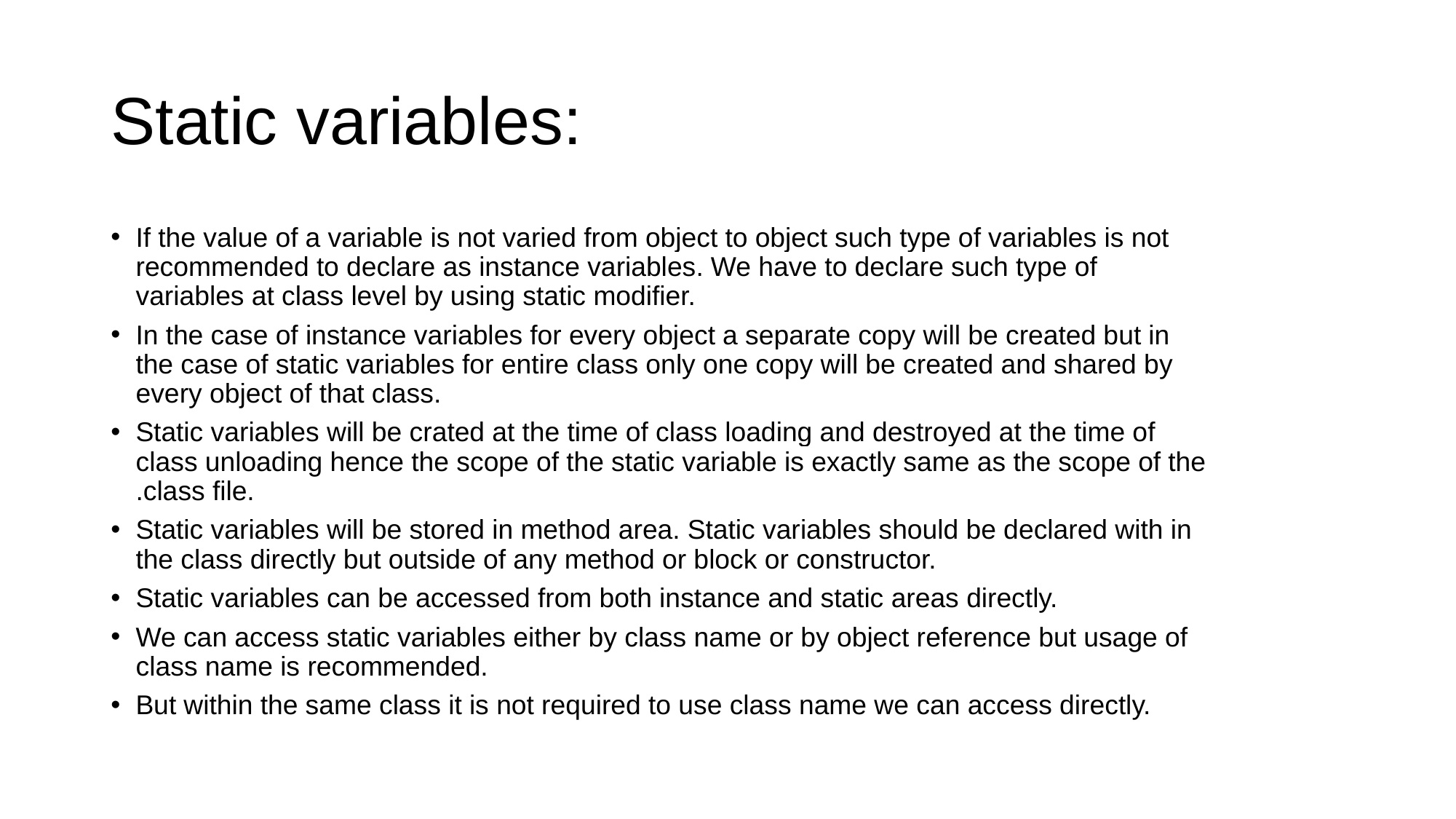

# Static variables:
If the value of a variable is not varied from object to object such type of variables is not
recommended to declare as instance variables. We have to declare such type of
variables at class level by using static modifier.
In the case of instance variables for every object a separate copy will be created but in
the case of static variables for entire class only one copy will be created and shared by
every object of that class.
Static variables will be crated at the time of class loading and destroyed at the time of
class unloading hence the scope of the static variable is exactly same as the scope of the
.class file.
Static variables will be stored in method area. Static variables should be declared with in
the class directly but outside of any method or block or constructor.
Static variables can be accessed from both instance and static areas directly.
We can access static variables either by class name or by object reference but usage of
class name is recommended.
But within the same class it is not required to use class name we can access directly.